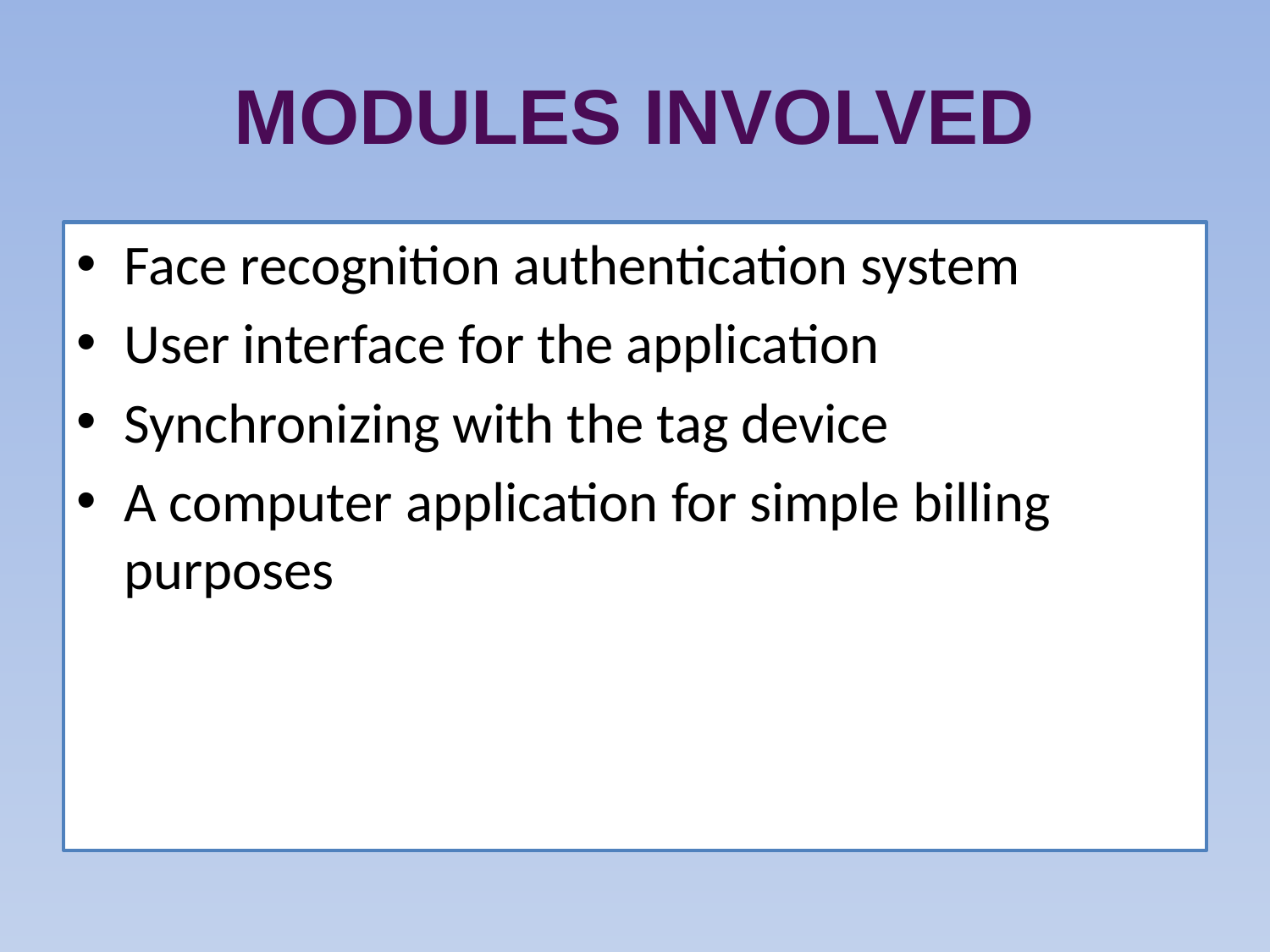

# MODULES INVOLVED
Face recognition authentication system
User interface for the application
Synchronizing with the tag device
A computer application for simple billing purposes